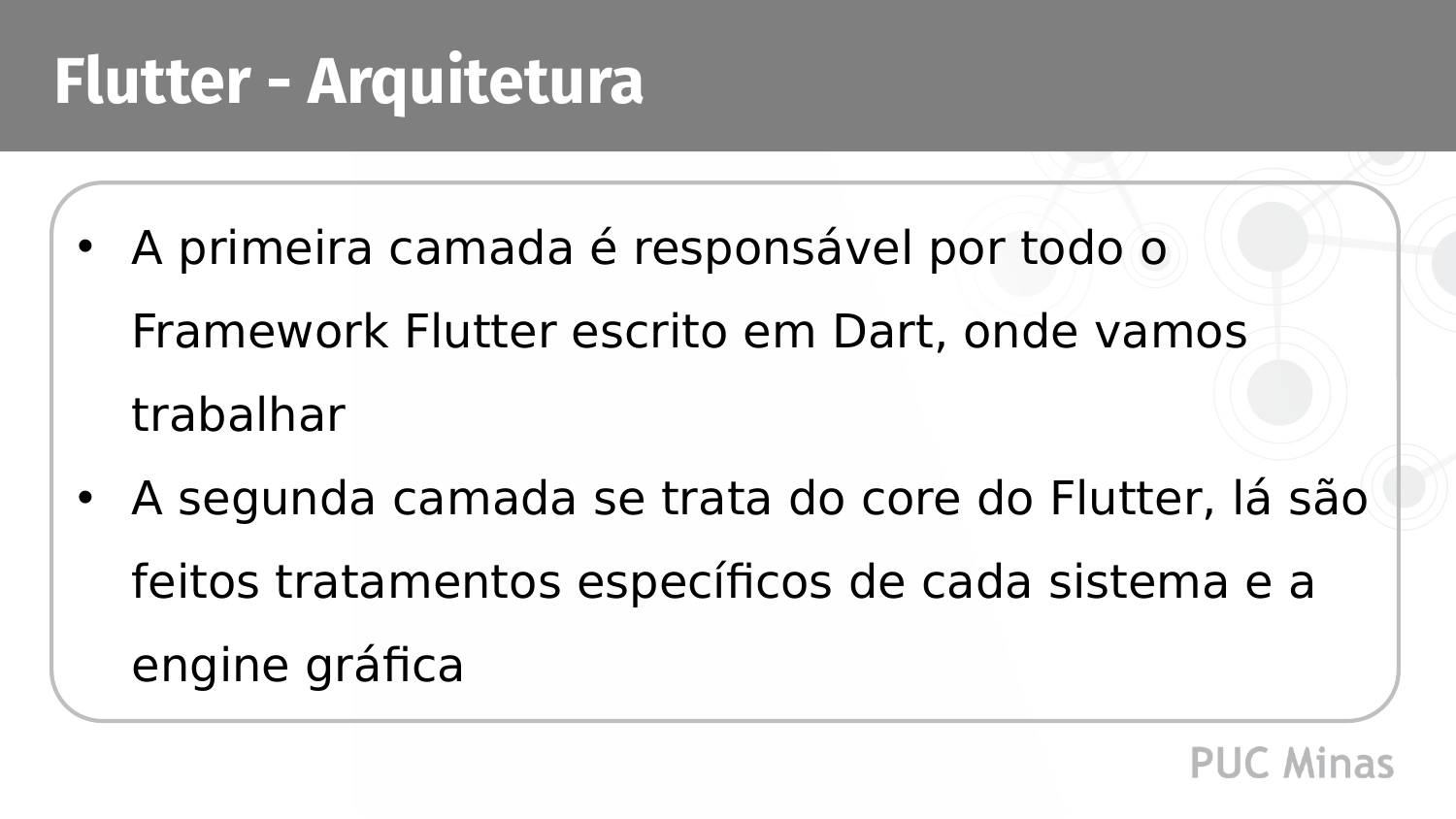

Flutter - Arquitetura

A primeira camada é responsável por todo o Framework Flutter escrito em Dart, onde vamos trabalhar
A segunda camada se trata do core do Flutter, lá são feitos tratamentos específicos de cada sistema e a engine gráfica